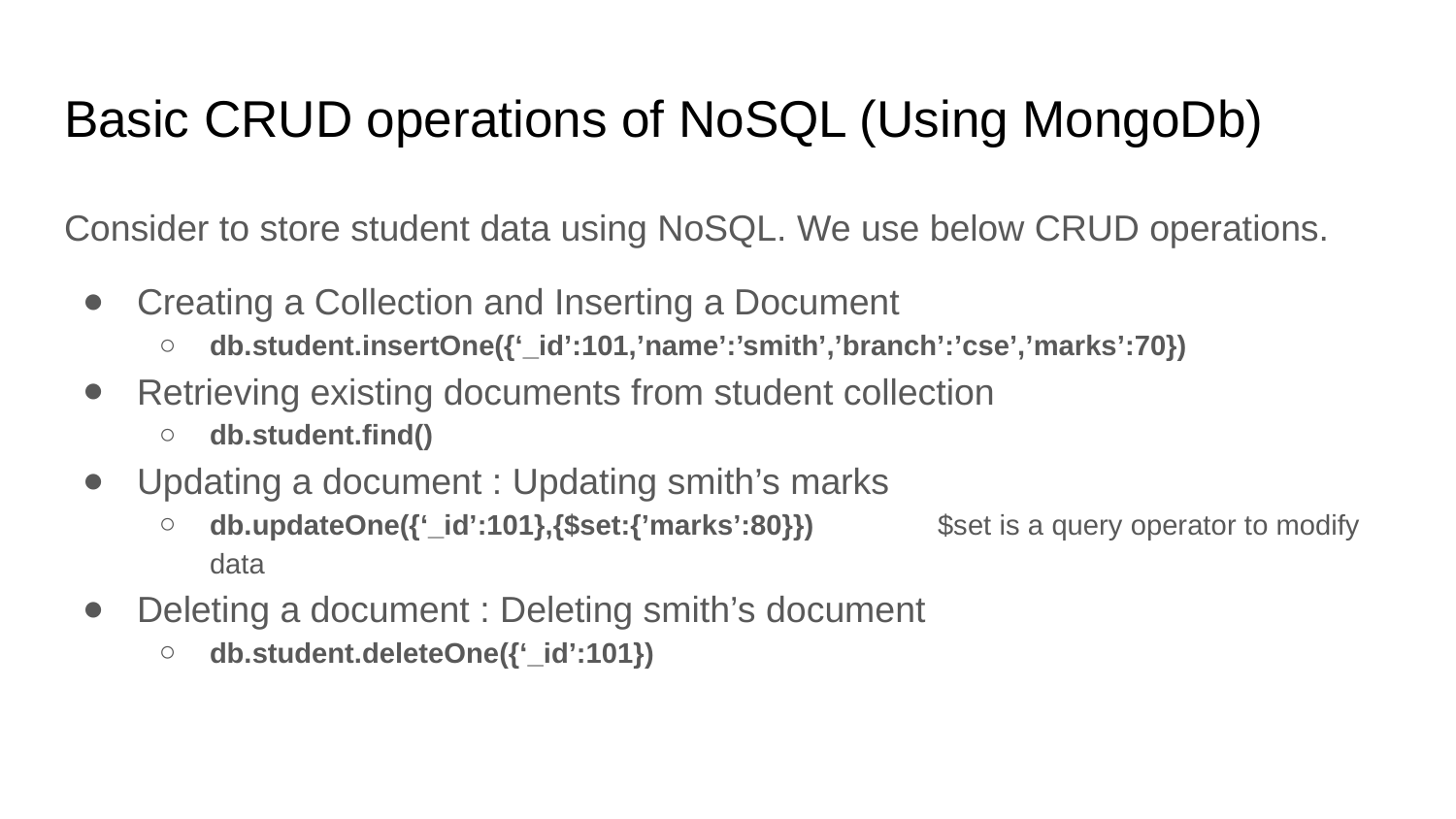

# Basic CRUD operations of NoSQL (Using MongoDb)
Consider to store student data using NoSQL. We use below CRUD operations.
Creating a Collection and Inserting a Document
db.student.insertOne({‘_id’:101,’name’:’smith’,’branch’:’cse’,’marks’:70})
Retrieving existing documents from student collection
db.student.find()
Updating a document : Updating smith’s marks
db.updateOne({‘_id’:101},{$set:{’marks’:80}})	$set is a query operator to modify data
Deleting a document : Deleting smith’s document
db.student.deleteOne({‘_id’:101})